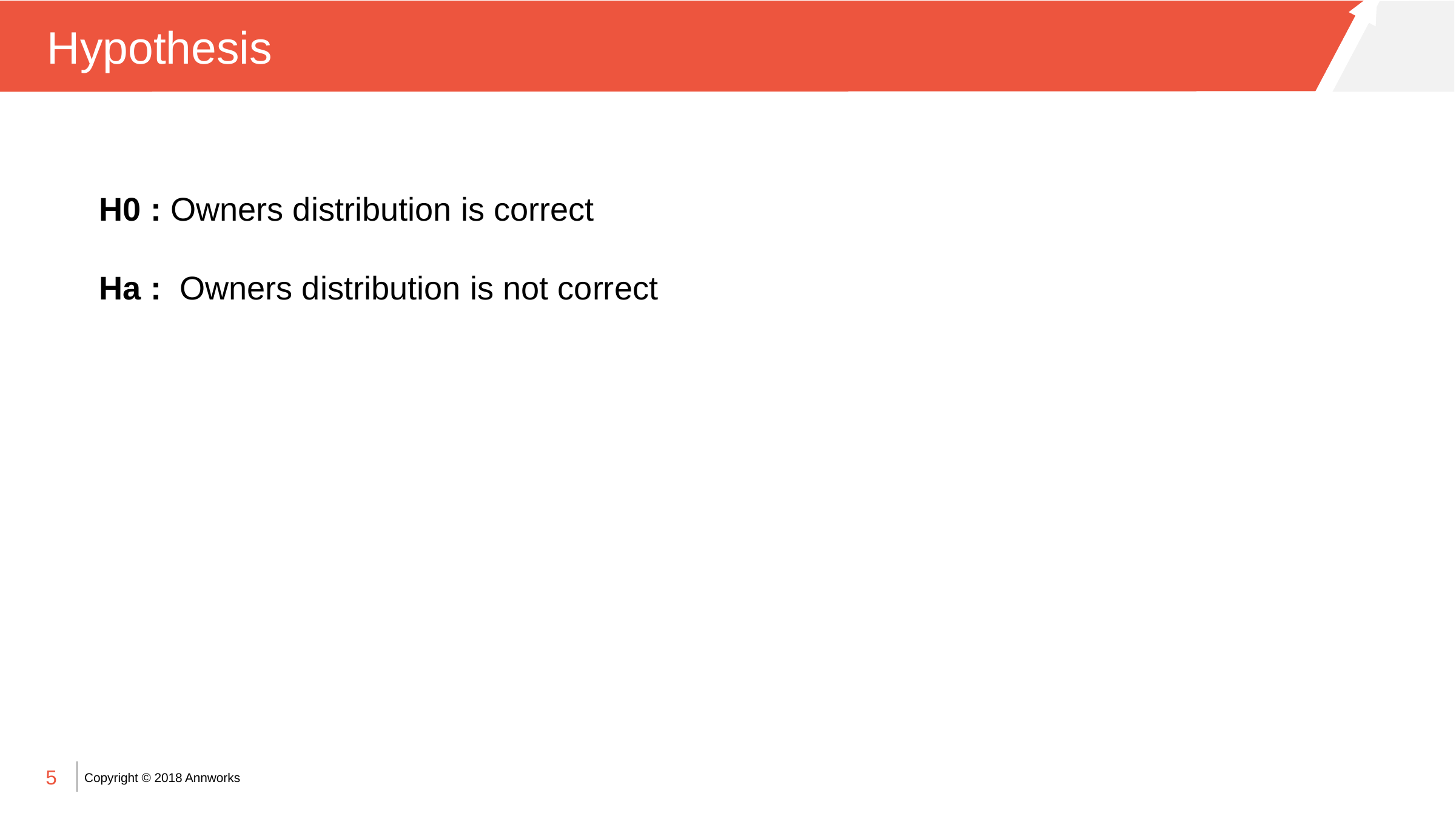

# Hypothesis
H0 : Owners distribution is correct
Ha :  Owners distribution is not correct

5